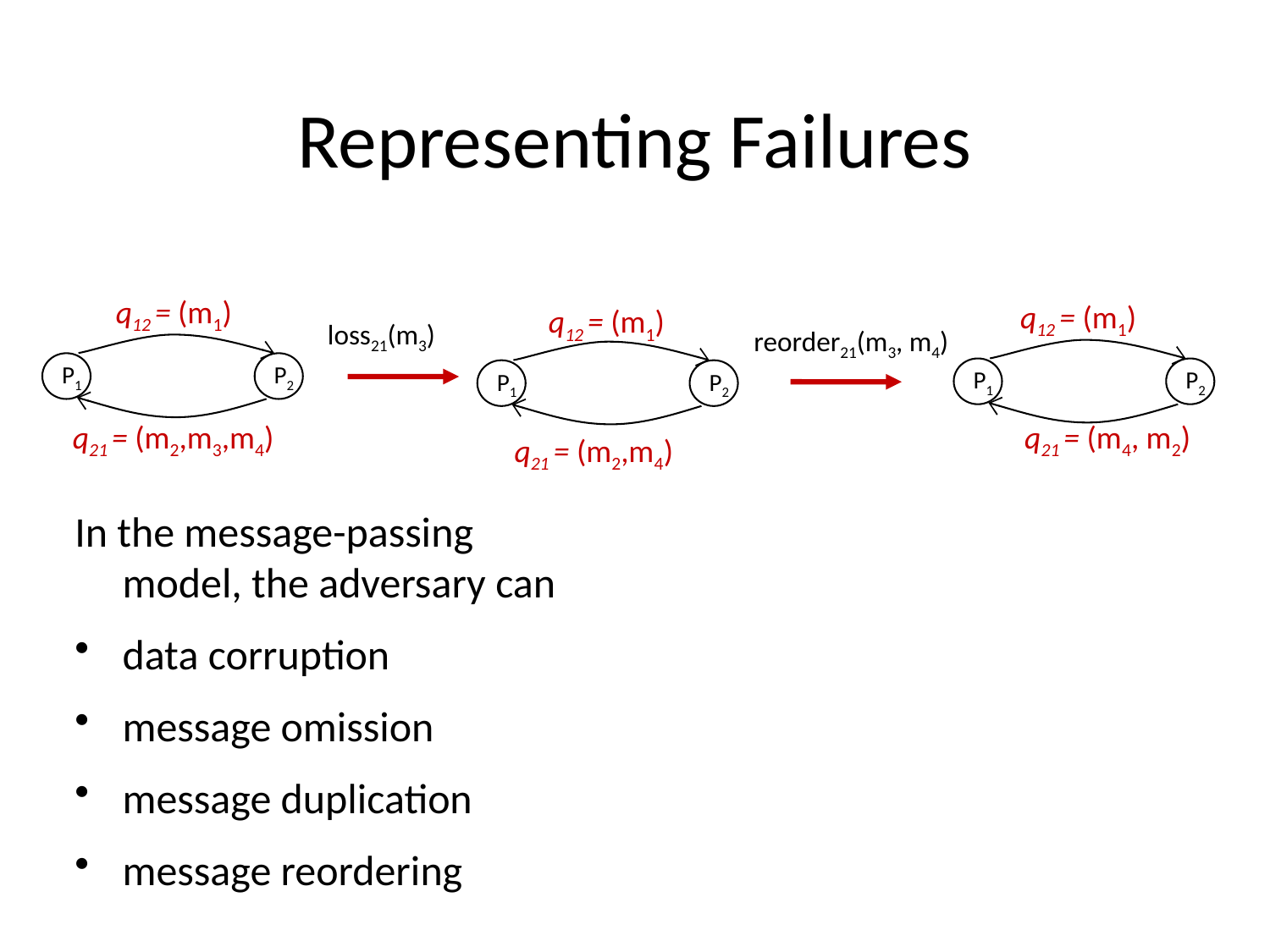

# Representing Failures
q12 = (m1)

P1
P2

q21 = (m2,m3,m4)
loss21(m3)

q12 = (m1)

P1
P2

q21 = (m4, m2)
q12 = (m1)
reorder21(m3, m4)

P1
P2

q21 = (m2,m4)
In the message-passing model, the adversary can
data corruption
message omission
message duplication
message reordering

2-30
Chapter 2 - Definitions, Techniques and Paradigms